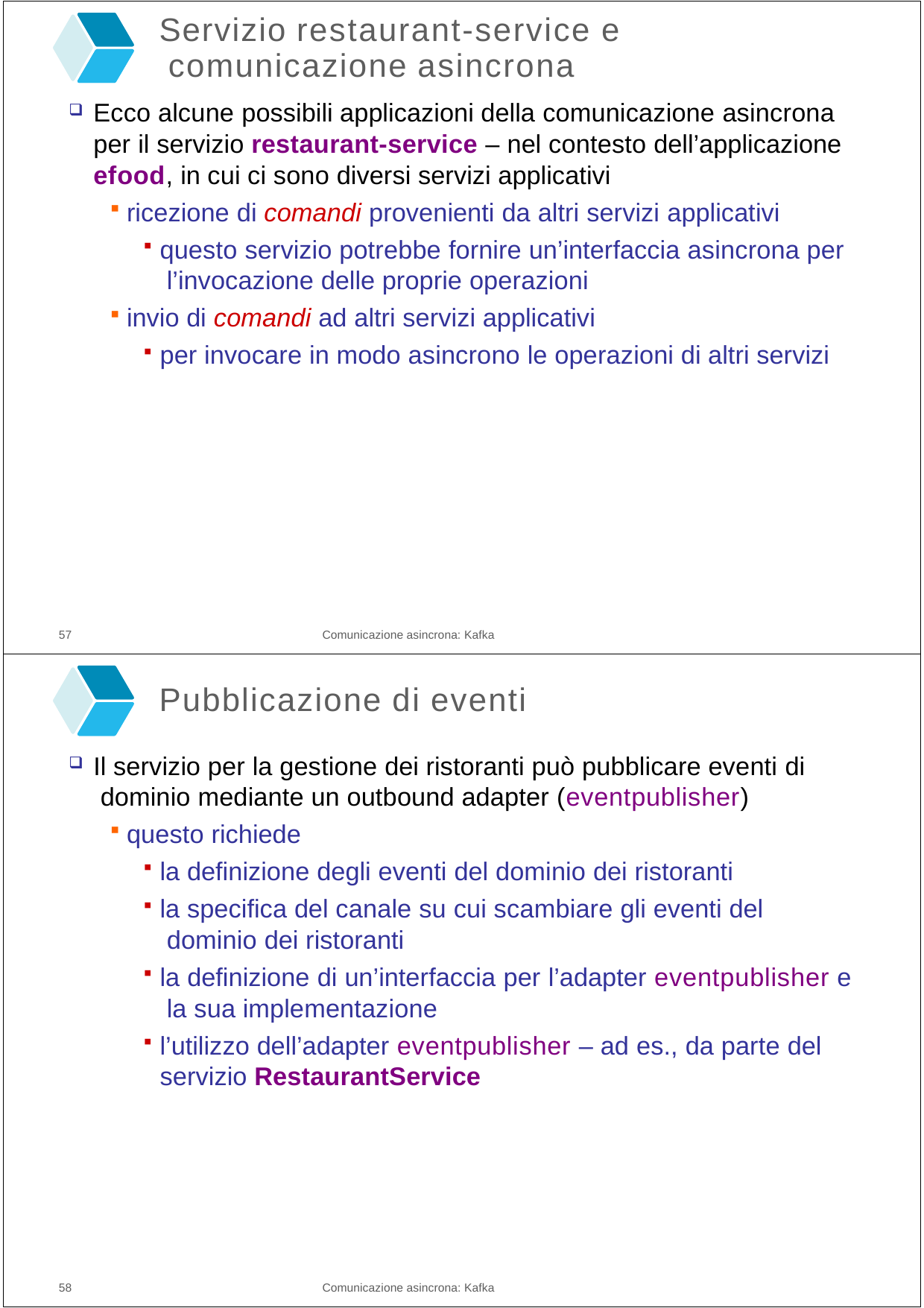

Servizio restaurant-service e  comunicazione asincrona
Ecco alcune possibili applicazioni della comunicazione asincrona  per il servizio restaurant-service – nel contesto dell’applicazione  efood, in cui ci sono diversi servizi applicativi
ricezione di comandi provenienti da altri servizi applicativi
questo servizio potrebbe fornire un’interfaccia asincrona per  l’invocazione delle proprie operazioni
invio di comandi ad altri servizi applicativi
per invocare in modo asincrono le operazioni di altri servizi

57
Comunicazione asincrona: Kafka

Pubblicazione di eventi
Il servizio per la gestione dei ristoranti può pubblicare eventi di  dominio mediante un outbound adapter (eventpublisher)
questo richiede
la definizione degli eventi del dominio dei ristoranti
la specifica del canale su cui scambiare gli eventi del  dominio dei ristoranti
la definizione di un’interfaccia per l’adapter eventpublisher e  la sua implementazione
l’utilizzo dell’adapter eventpublisher – ad es., da parte del  servizio RestaurantService
58
Comunicazione asincrona: Kafka